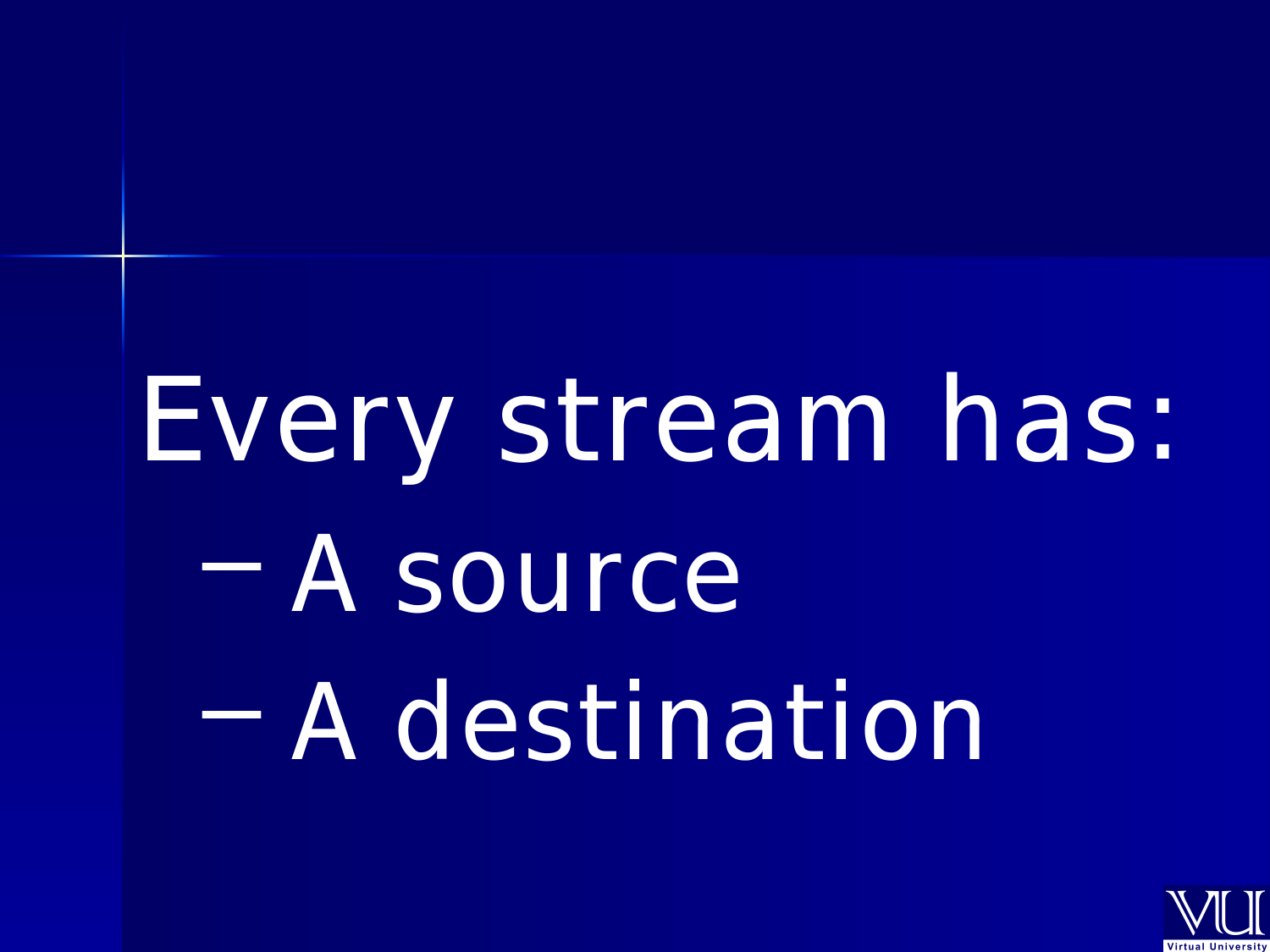

Every stream has:
 A source
 A destination